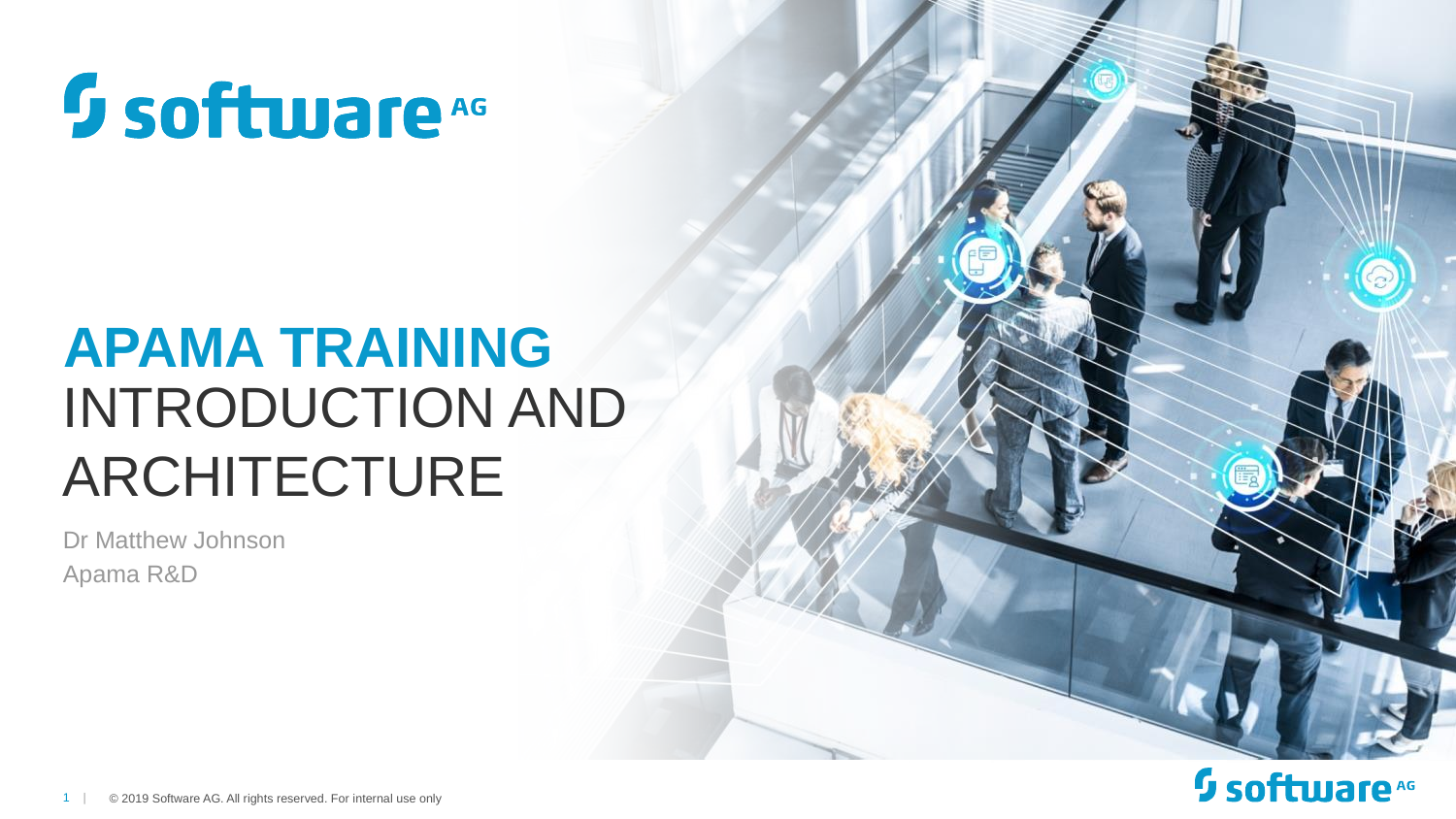

# Apama Training
Introduction and
Architecture
Dr Matthew Johnson
Apama R&D
© 2019 Software AG. All rights reserved. For internal use only